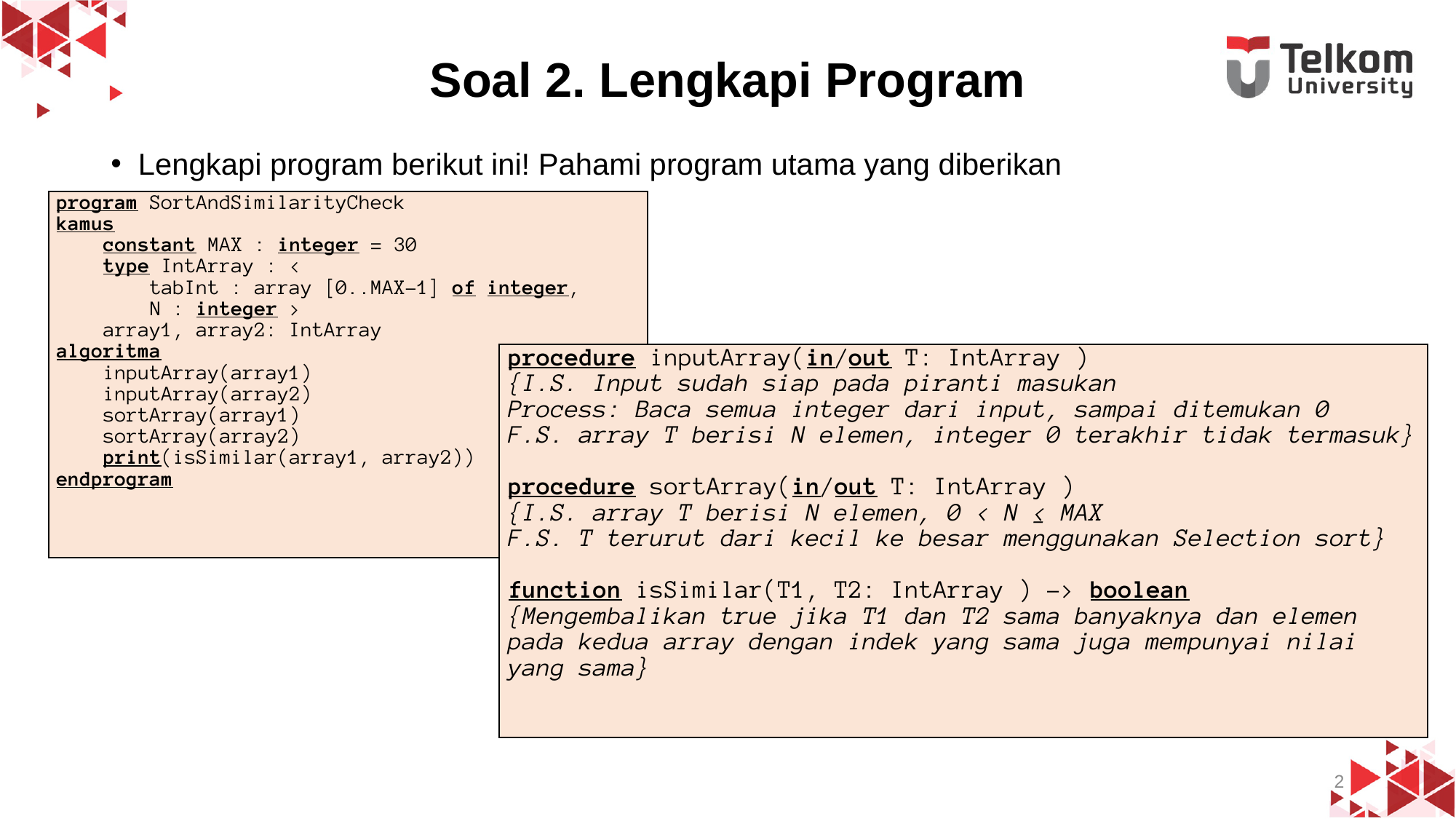

# Soal 2. Lengkapi Program
Lengkapi program berikut ini! Pahami program utama yang diberikan
| program SortAndSimilarityCheck kamus constant MAX : integer = 30 type IntArray : < tabInt : array [0..MAX-1] of integer, N : integer > array1, array2: IntArray algoritma inputArray(array1) inputArray(array2) sortArray(array1) sortArray(array2) print(isSimilar(array1, array2)) endprogram |
| --- |
| procedure inputArray(in/out T: IntArray ) {I.S. Input sudah siap pada piranti masukan Process: Baca semua integer dari input, sampai ditemukan 0 F.S. array T berisi N elemen, integer 0 terakhir tidak termasuk} procedure sortArray(in/out T: IntArray ) {I.S. array T berisi N elemen, 0 < N ≤ MAX F.S. T terurut dari kecil ke besar menggunakan Selection sort} function isSimilar(T1, T2: IntArray ) -> boolean {Mengembalikan true jika T1 dan T2 sama banyaknya dan elemen pada kedua array dengan indek yang sama juga mempunyai nilai yang sama} |
| --- |
2